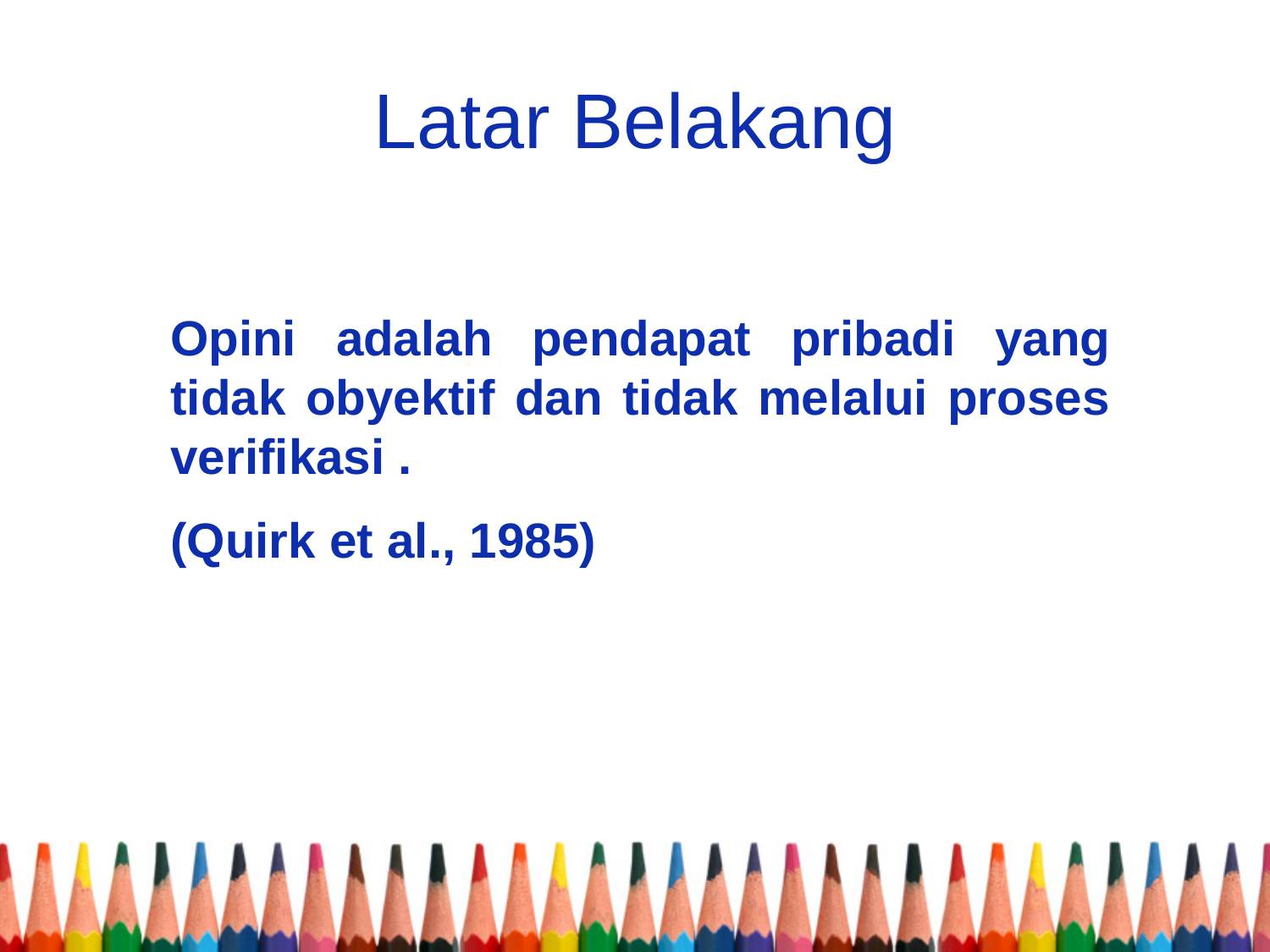

# Latar Belakang

Opini adalah pendapat pribadi yang tidak obyektif dan tidak melalui proses verifikasi .
(Quirk et al., 1985)